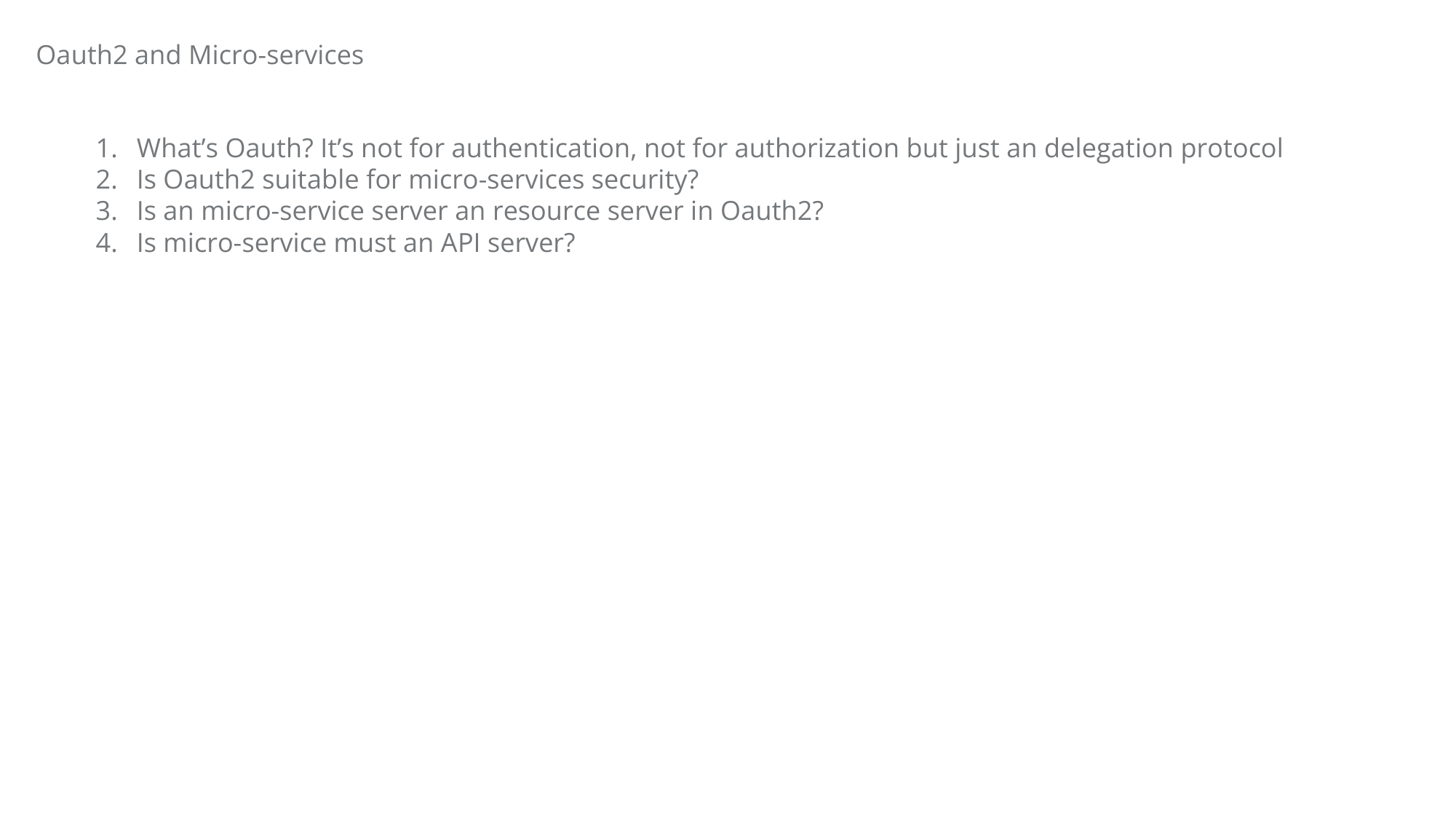

Oauth2 and Micro-services
What’s Oauth? It’s not for authentication, not for authorization but just an delegation protocol
Is Oauth2 suitable for micro-services security?
Is an micro-service server an resource server in Oauth2?
Is micro-service must an API server?